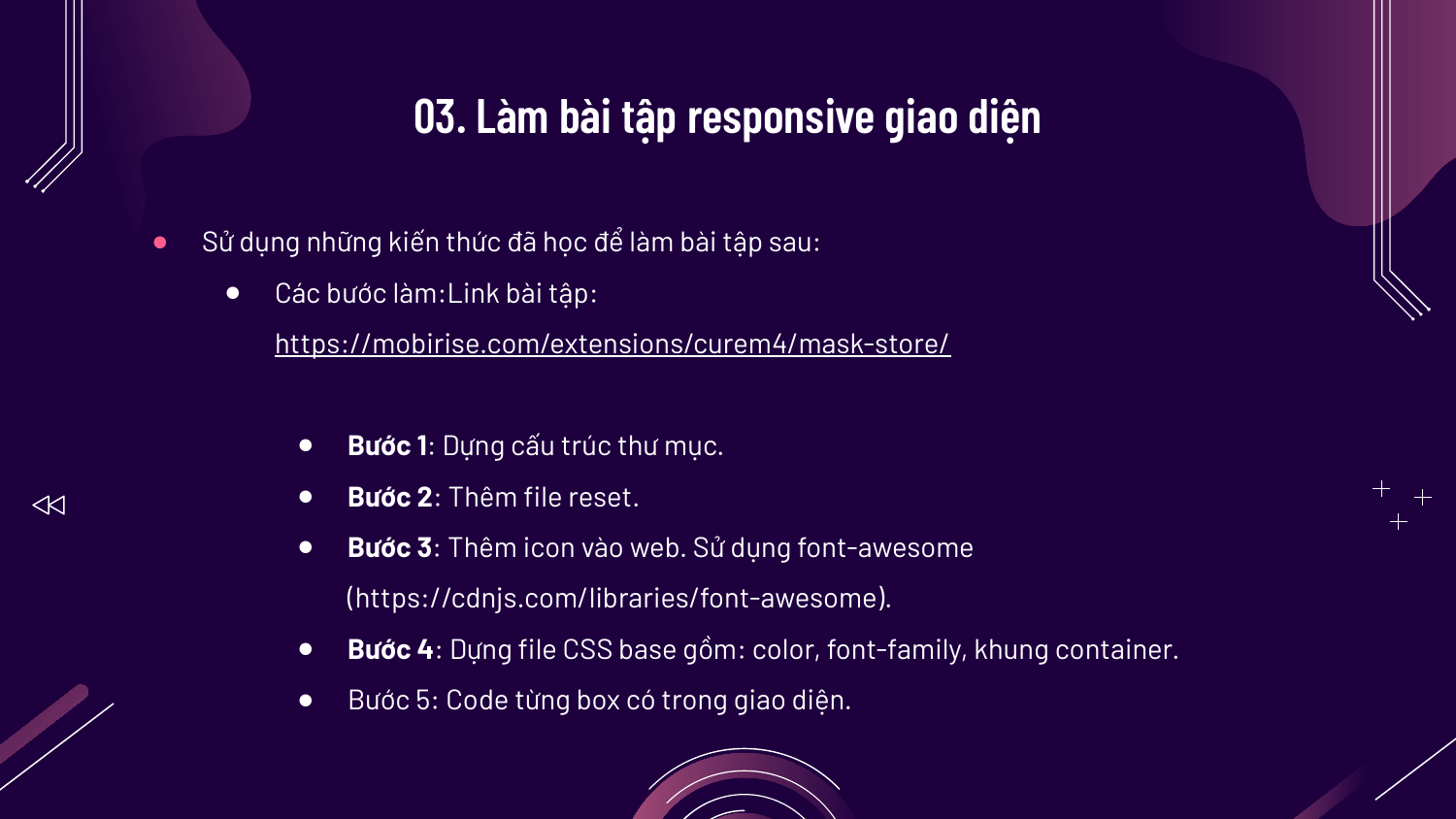

# 03. Làm bài tập responsive giao diện
Sử dụng những kiến thức đã học để làm bài tập sau:
Các bước làm:Link bài tập: https://mobirise.com/extensions/curem4/mask-store/

Bước 1: Dựng cấu trúc thư mục.
Bước 2: Thêm file reset.
Bước 3: Thêm icon vào web. Sử dụng font-awesome (https://cdnjs.com/libraries/font-awesome).
Bước 4: Dựng file CSS base gồm: color, font-family, khung container.
Bước 5: Code từng box có trong giao diện.